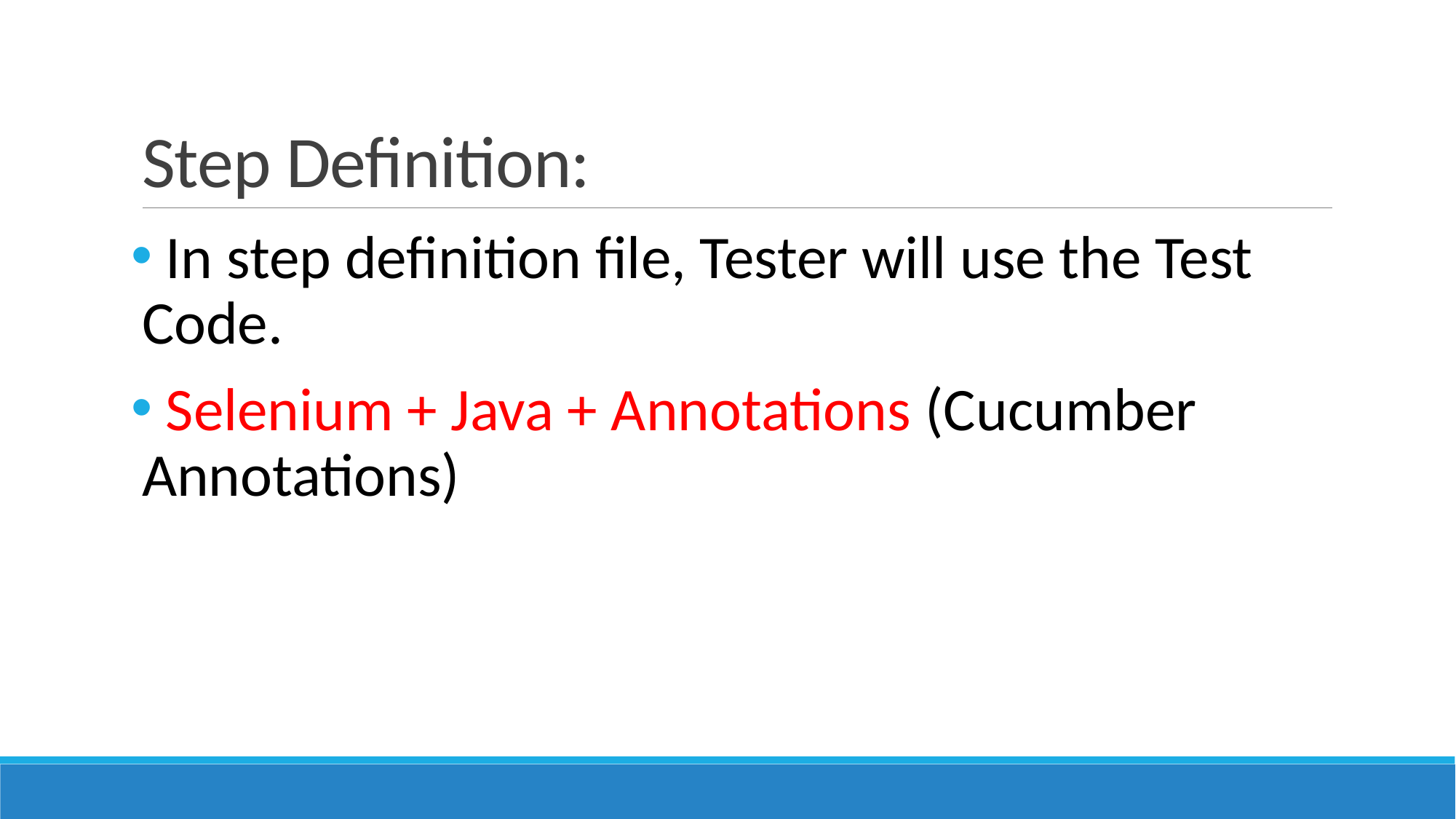

# Step Definition:
 In step definition file, Tester will use the Test Code.
 Selenium + Java + Annotations (Cucumber Annotations)